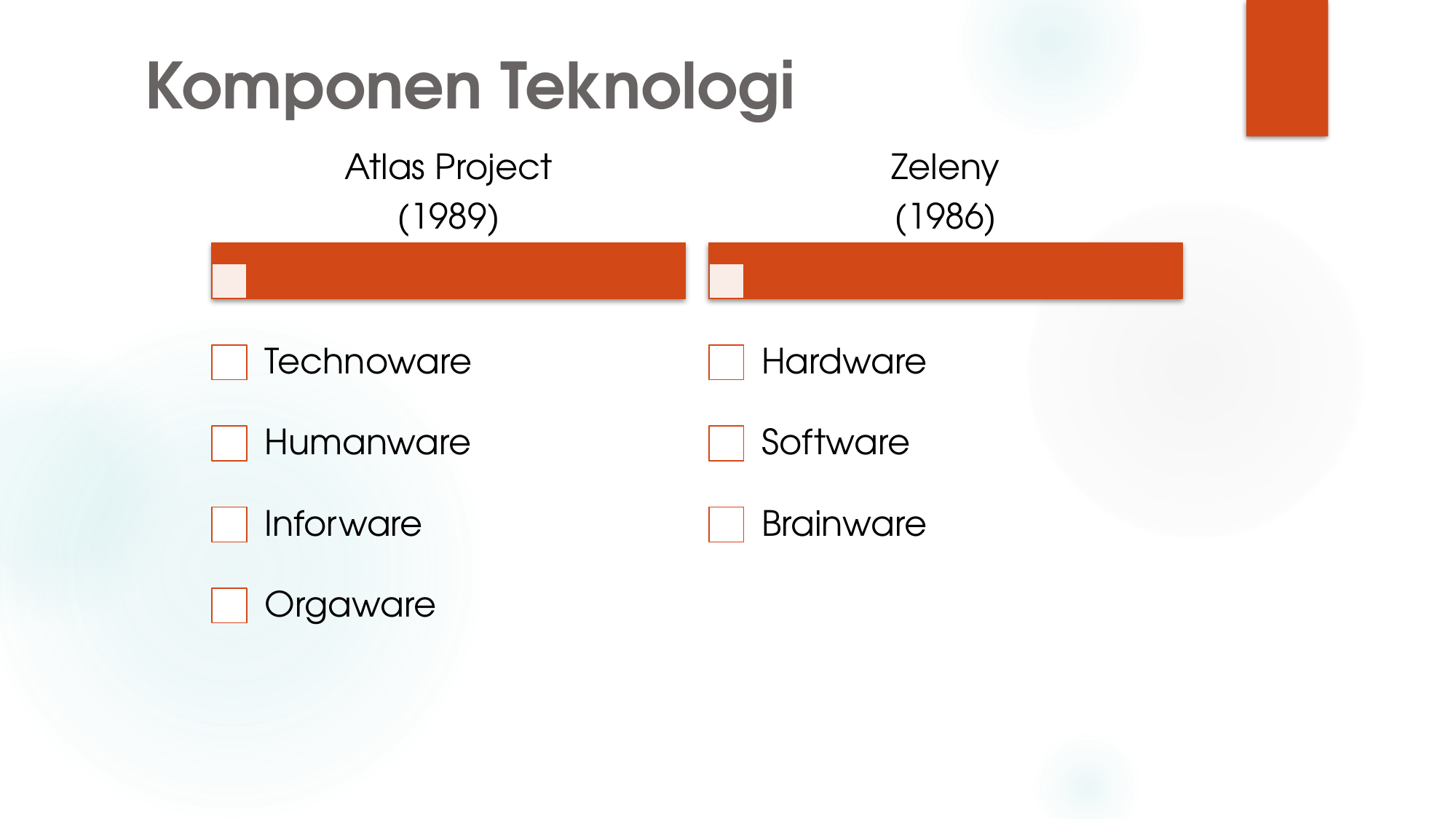

# Komponen Teknologi
Atlas Project
(1989)
Technoware
Humanware
Inforware
Orgaware
Zeleny
(1986)
Hardware
Software
Brainware